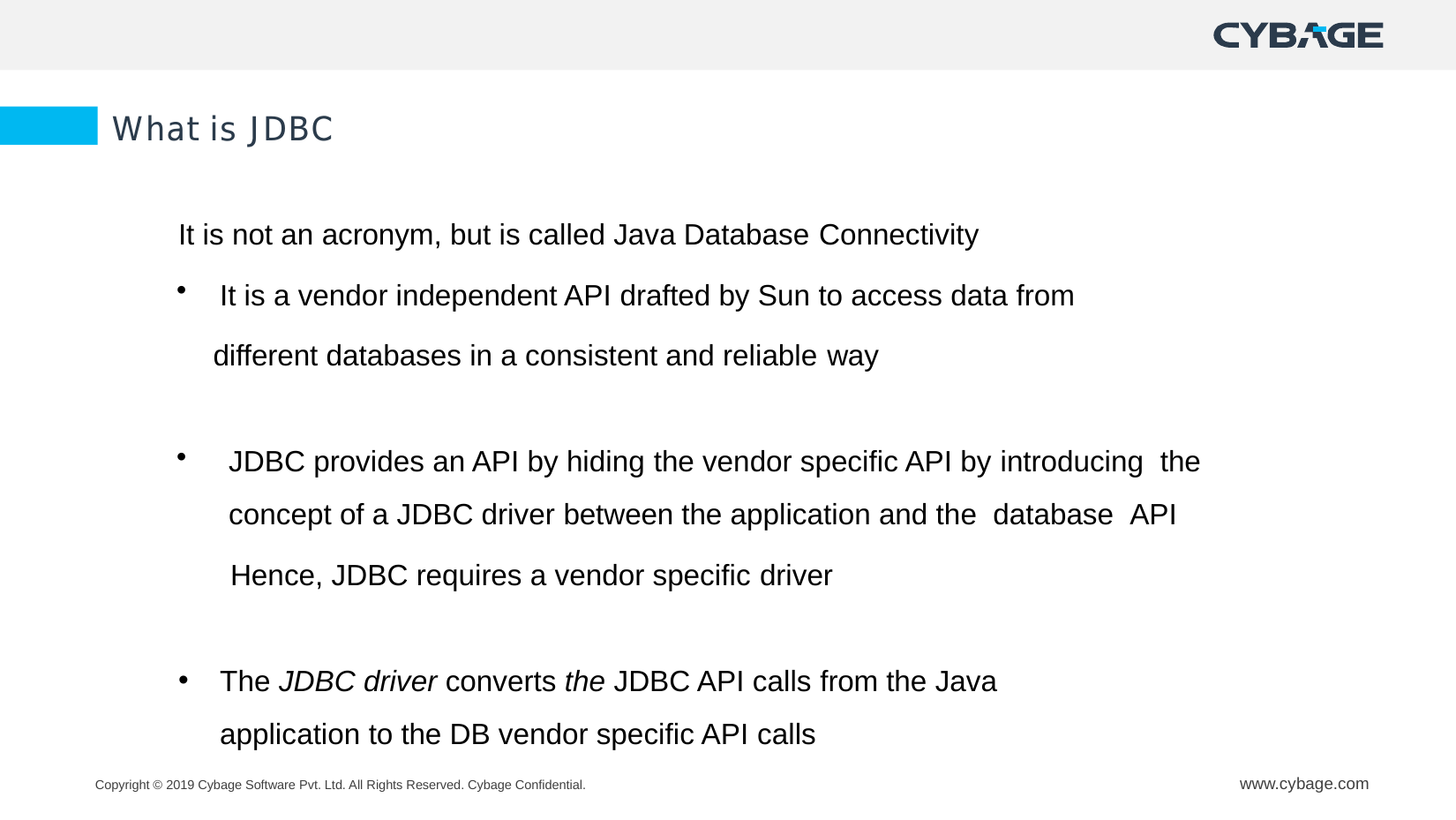

What is JDBC

It is not an acronym, but is called Java Database Connectivity
It is a vendor independent API drafted by Sun to access data from
different databases in a consistent and reliable way

JDBC provides an API by hiding the vendor specific API by introducing  the concept of a JDBC driver between the application and the  database API
	Hence, JDBC requires a vendor specific driver

The JDBC driver converts the JDBC API calls from the Java  application to the DB vendor specific API calls